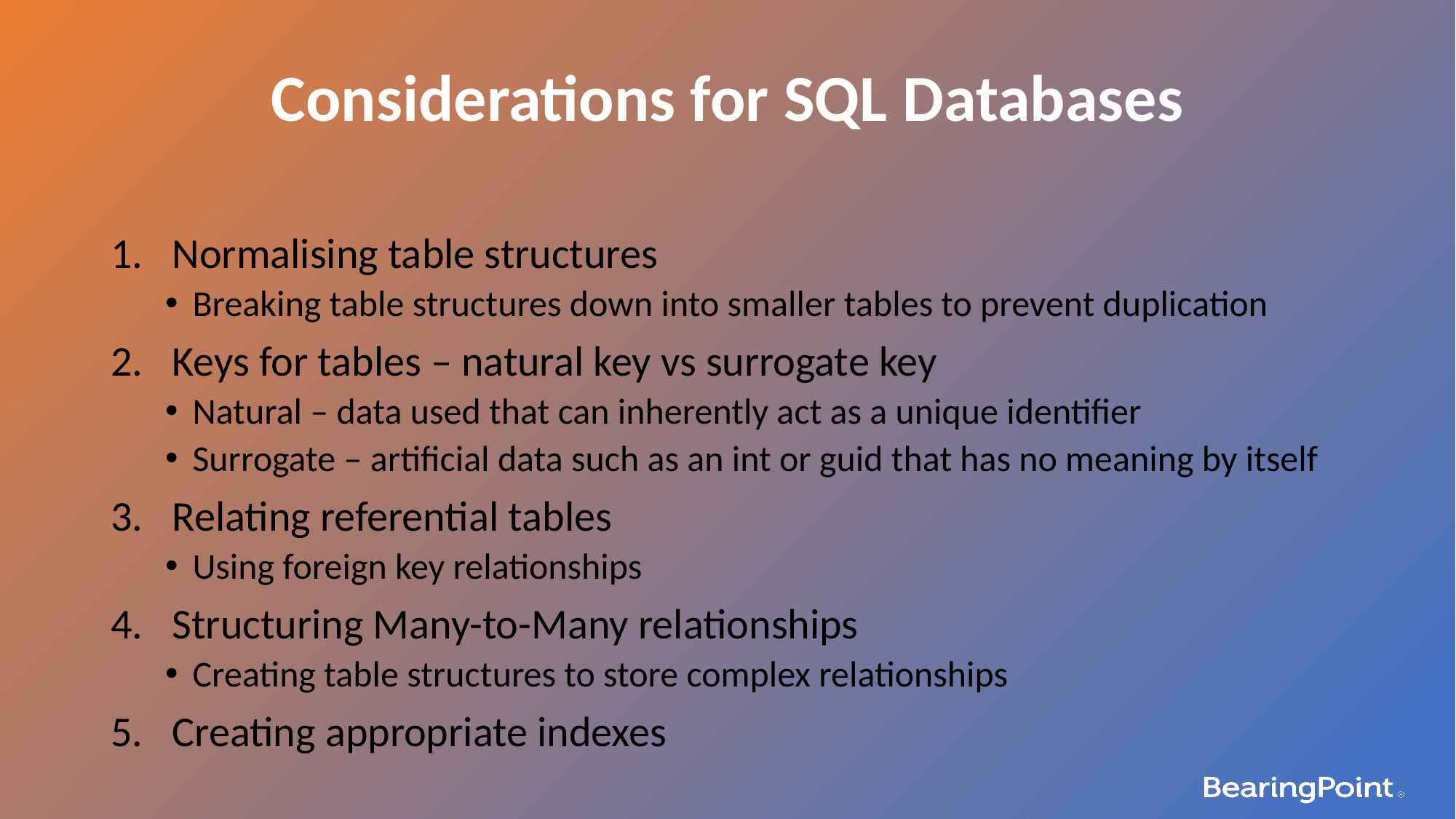

Considerations for SQL Databases
Normalising table structures
Breaking table structures down into smaller tables to prevent duplication
Keys for tables – natural key vs surrogate key
Natural – data used that can inherently act as a unique identifier
Surrogate – artificial data such as an int or guid that has no meaning by itself
Relating referential tables
Using foreign key relationships
Structuring Many-to-Many relationships
Creating table structures to store complex relationships
Creating appropriate indexes